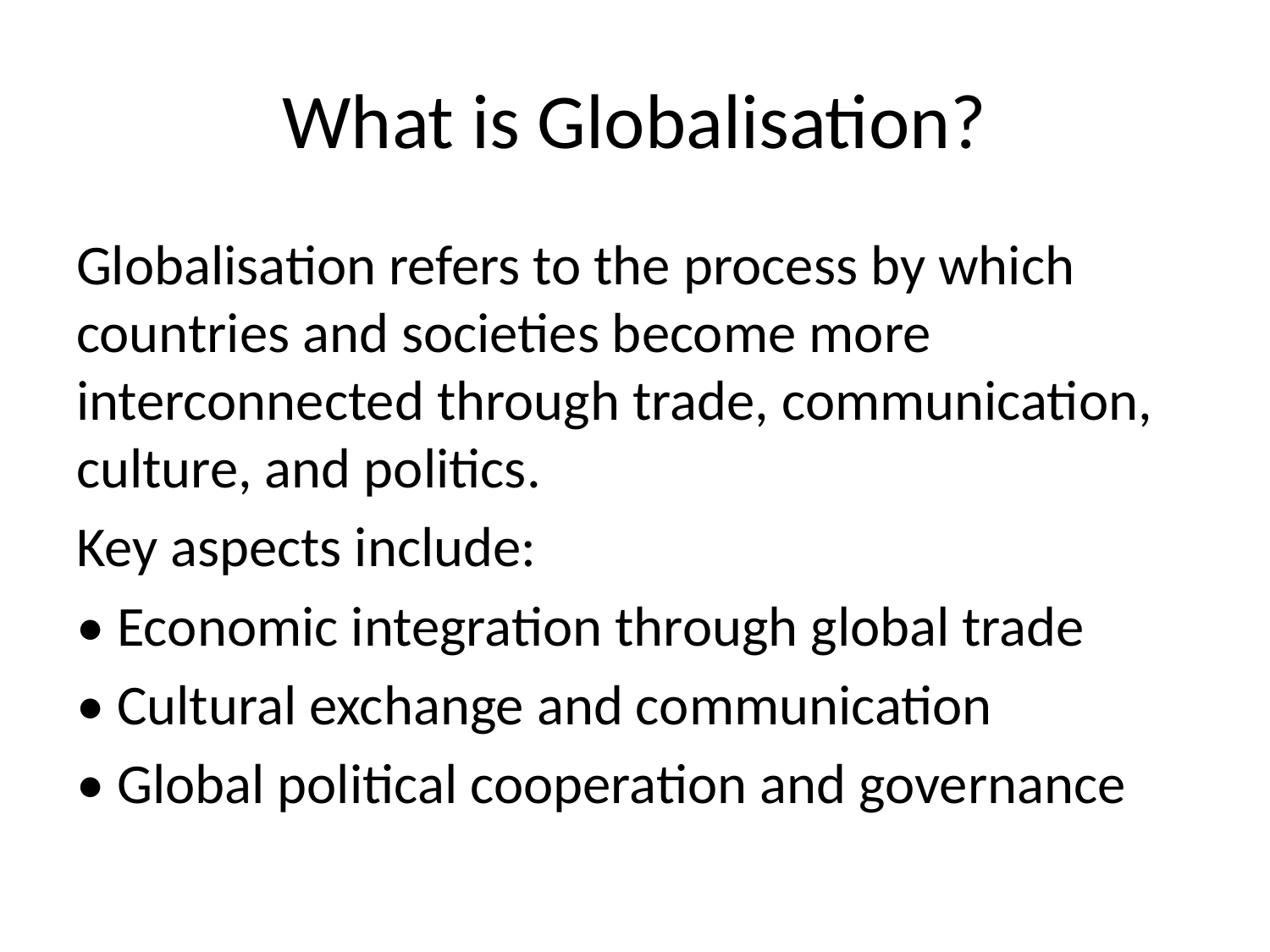

# What is Globalisation?
Globalisation refers to the process by which countries and societies become more interconnected through trade, communication, culture, and politics.
Key aspects include:
• Economic integration through global trade
• Cultural exchange and communication
• Global political cooperation and governance